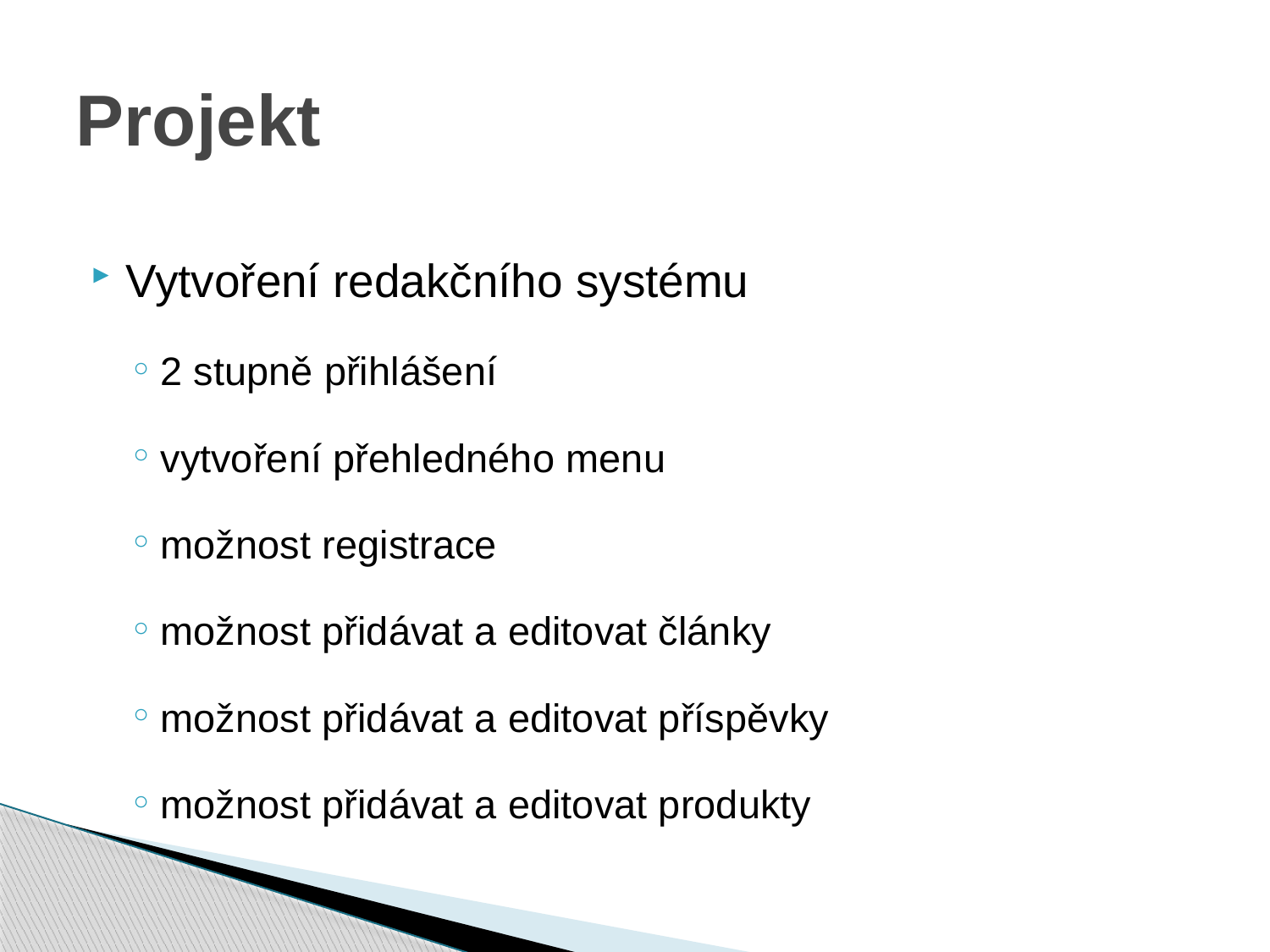

# Projekt
Vytvoření redakčního systému
2 stupně přihlášení
vytvoření přehledného menu
možnost registrace
možnost přidávat a editovat články
možnost přidávat a editovat příspěvky
možnost přidávat a editovat produkty